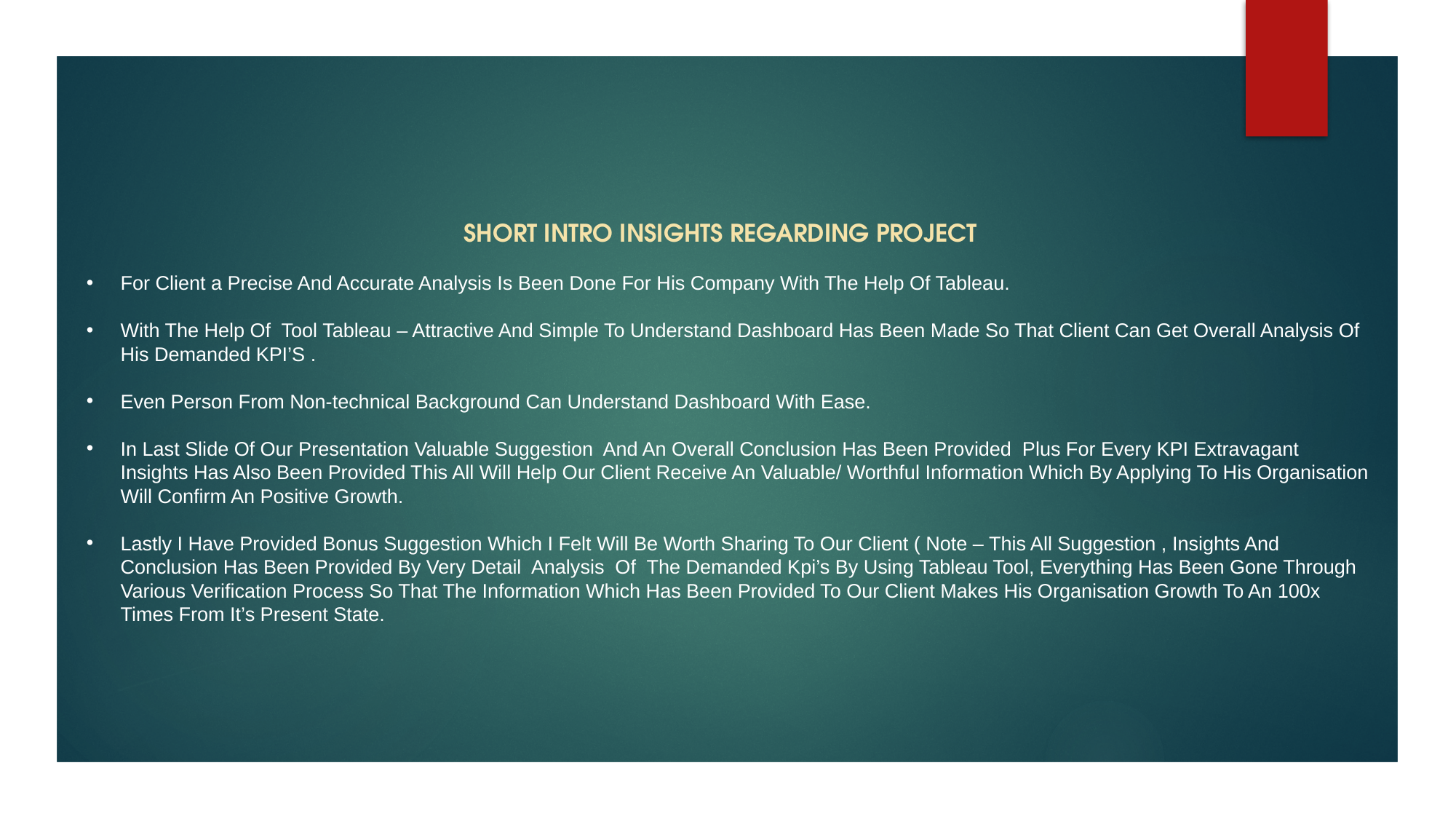

SHORT INTRO INSIGHTS REGARDING PROJECT

For Client a Precise And Accurate Analysis Is Been Done For His Company With The Help Of Tableau.

With The Help Of  Tool Tableau – Attractive And Simple To Understand Dashboard Has Been Made So That Client Can Get Overall Analysis Of His Demanded KPI’S .

Even Person From Non-technical Background Can Understand Dashboard With Ease.

In Last Slide Of Our Presentation Valuable Suggestion  And An Overall Conclusion Has Been Provided  Plus For Every KPI Extravagant Insights Has Also Been Provided This All Will Help Our Client Receive An Valuable/ Worthful Information Which By Applying To His Organisation Will Confirm An Positive Growth.

Lastly I Have Provided Bonus Suggestion Which I Felt Will Be Worth Sharing To Our Client ( Note – This All Suggestion , Insights And Conclusion Has Been Provided By Very Detail  Analysis  Of  The Demanded Kpi’s By Using Tableau Tool, Everything Has Been Gone Through Various Verification Process So That The Information Which Has Been Provided To Our Client Makes His Organisation Growth To An 100x Times From It’s Present State.